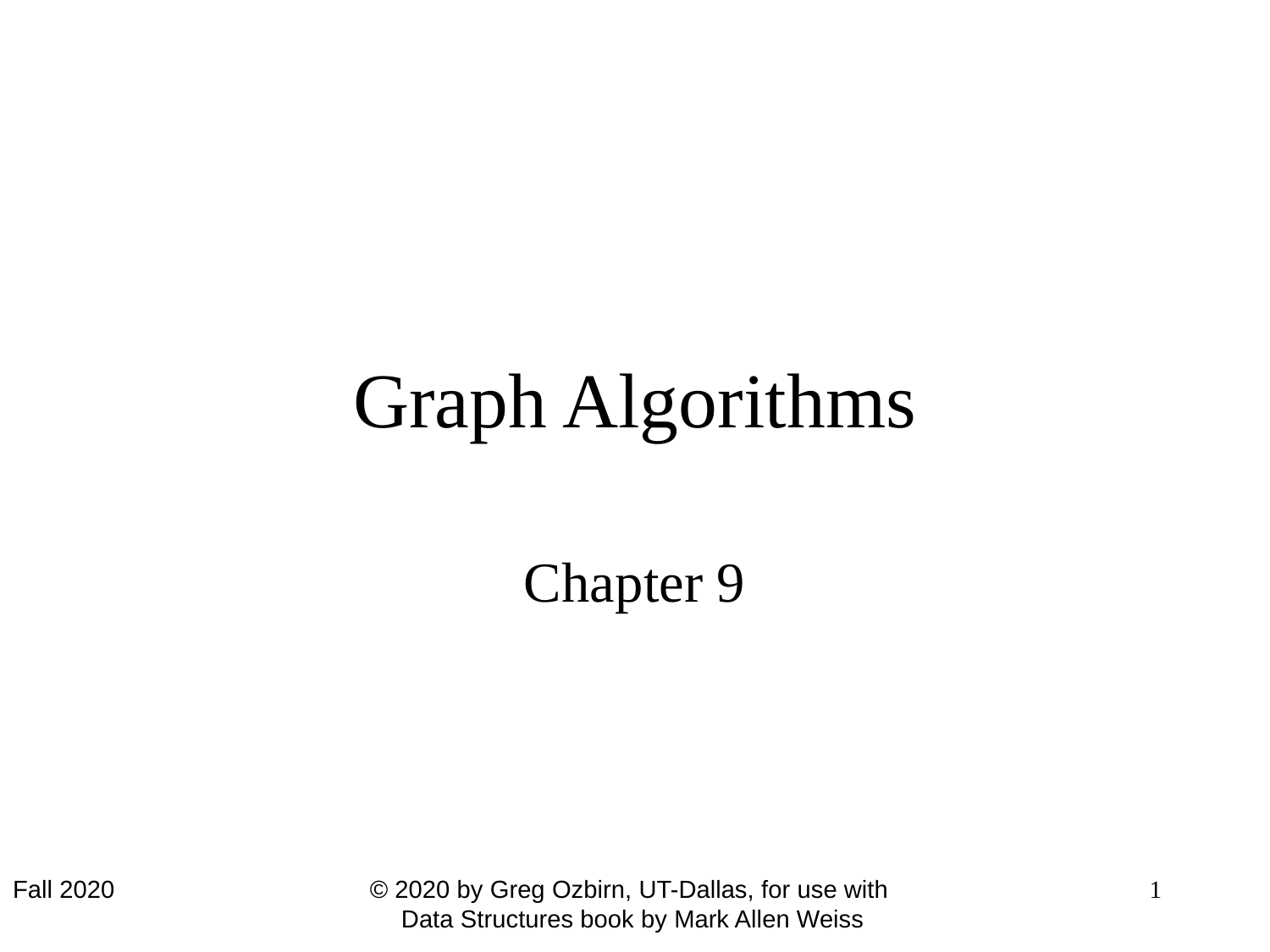

# Graph Algorithms
Chapter 9
Fall 2020
© 2020 by Greg Ozbirn, UT-Dallas, for use with
Data Structures book by Mark Allen Weiss
1